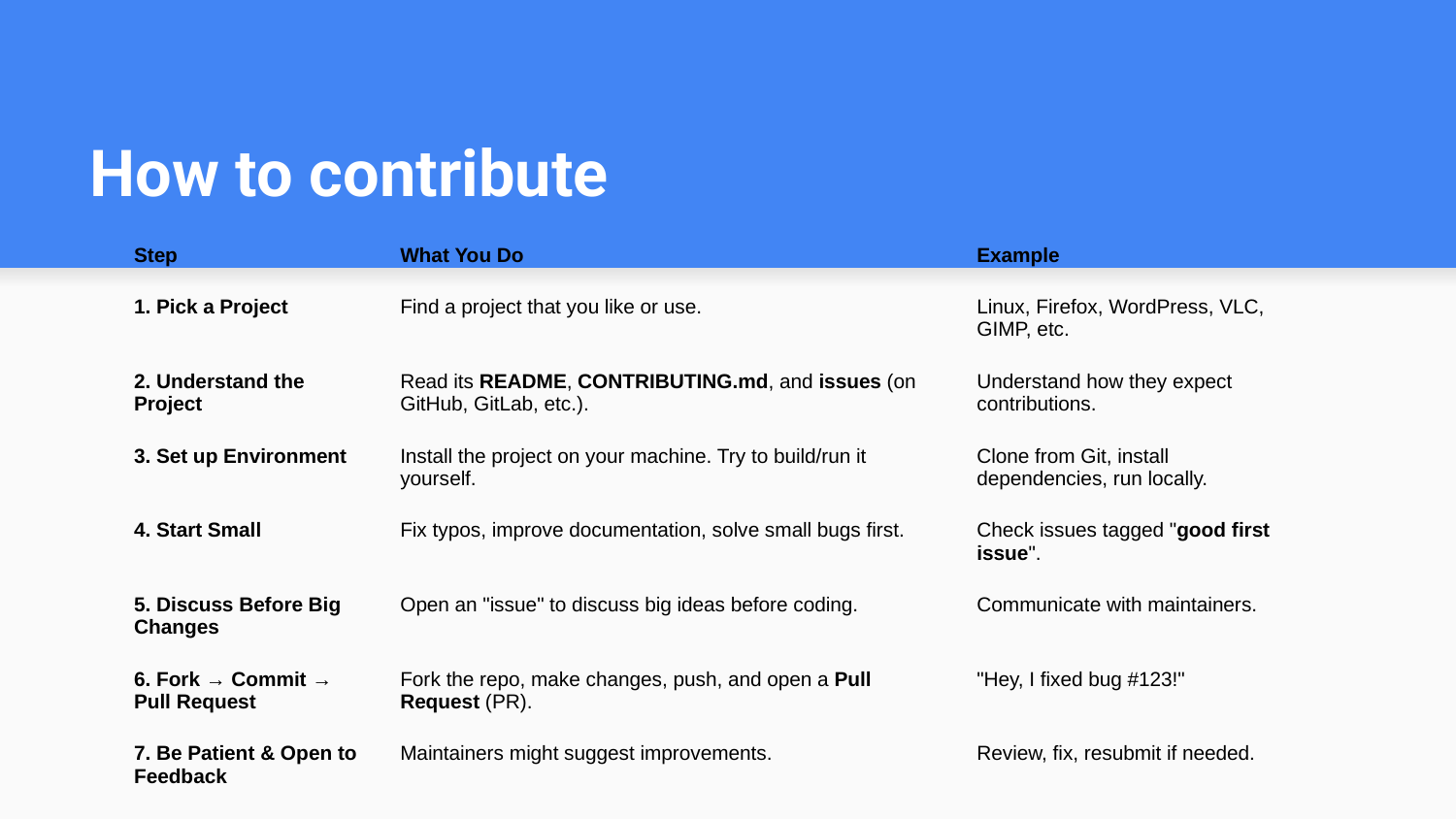

# How to contribute

| Step | What You Do | Example |
| --- | --- | --- |
| 1. Pick a Project | Find a project that you like or use. | Linux, Firefox, WordPress, VLC, GIMP, etc. |
| 2. Understand the Project | Read its README, CONTRIBUTING.md, and issues (on GitHub, GitLab, etc.). | Understand how they expect contributions. |
| 3. Set up Environment | Install the project on your machine. Try to build/run it yourself. | Clone from Git, install dependencies, run locally. |
| 4. Start Small | Fix typos, improve documentation, solve small bugs first. | Check issues tagged "good first issue". |
| 5. Discuss Before Big Changes | Open an "issue" to discuss big ideas before coding. | Communicate with maintainers. |
| 6. Fork → Commit → Pull Request | Fork the repo, make changes, push, and open a Pull Request (PR). | "Hey, I fixed bug #123!" |
| 7. Be Patient & Open to Feedback | Maintainers might suggest improvements. | Review, fix, resubmit if needed. |